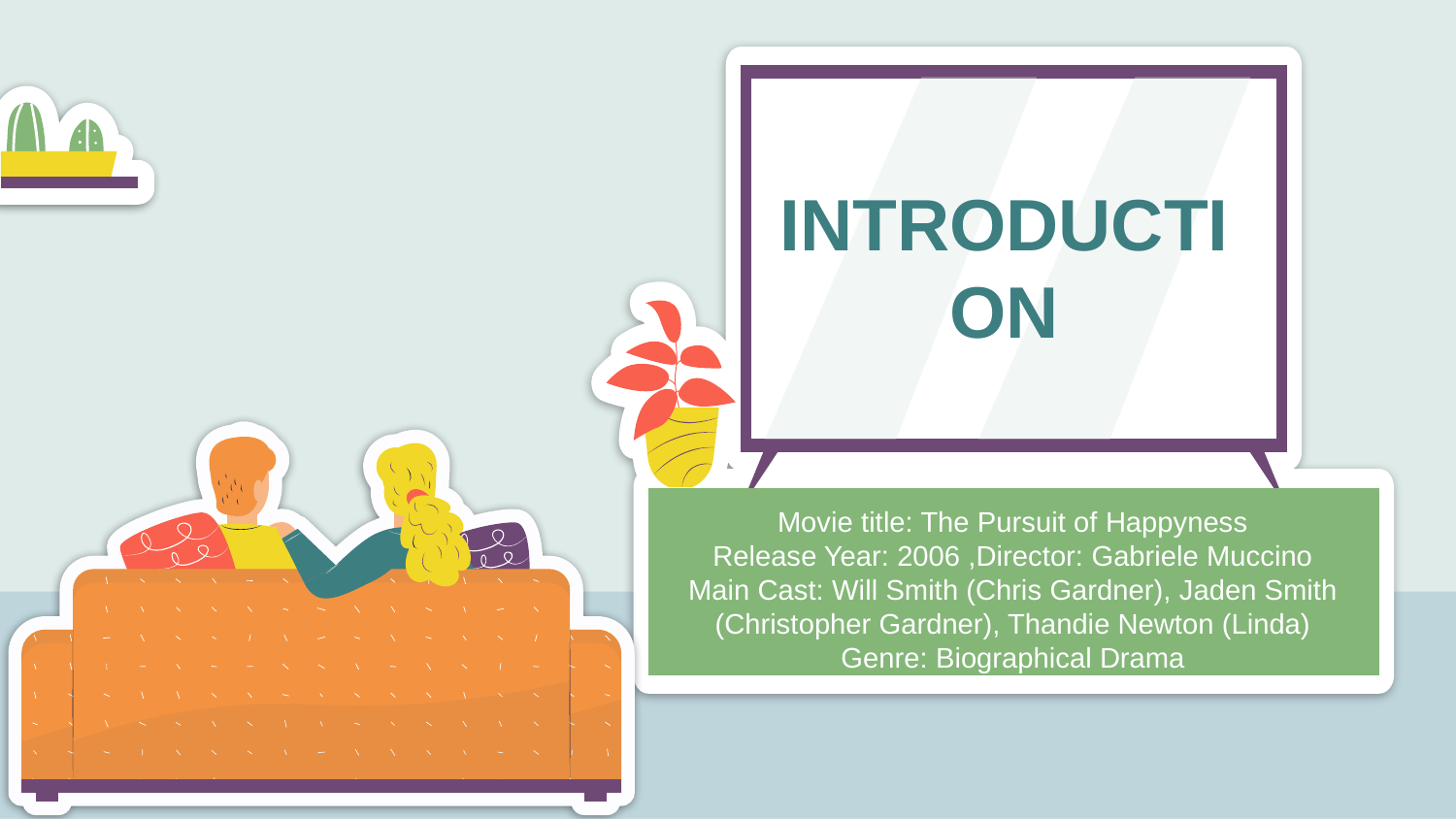

# INTRODUCTION

Movie title: The Pursuit of Happyness
Release Year: 2006 ,Director: Gabriele Muccino
Main Cast: Will Smith (Chris Gardner), Jaden Smith (Christopher Gardner), Thandie Newton (Linda)
Genre: Biographical Drama